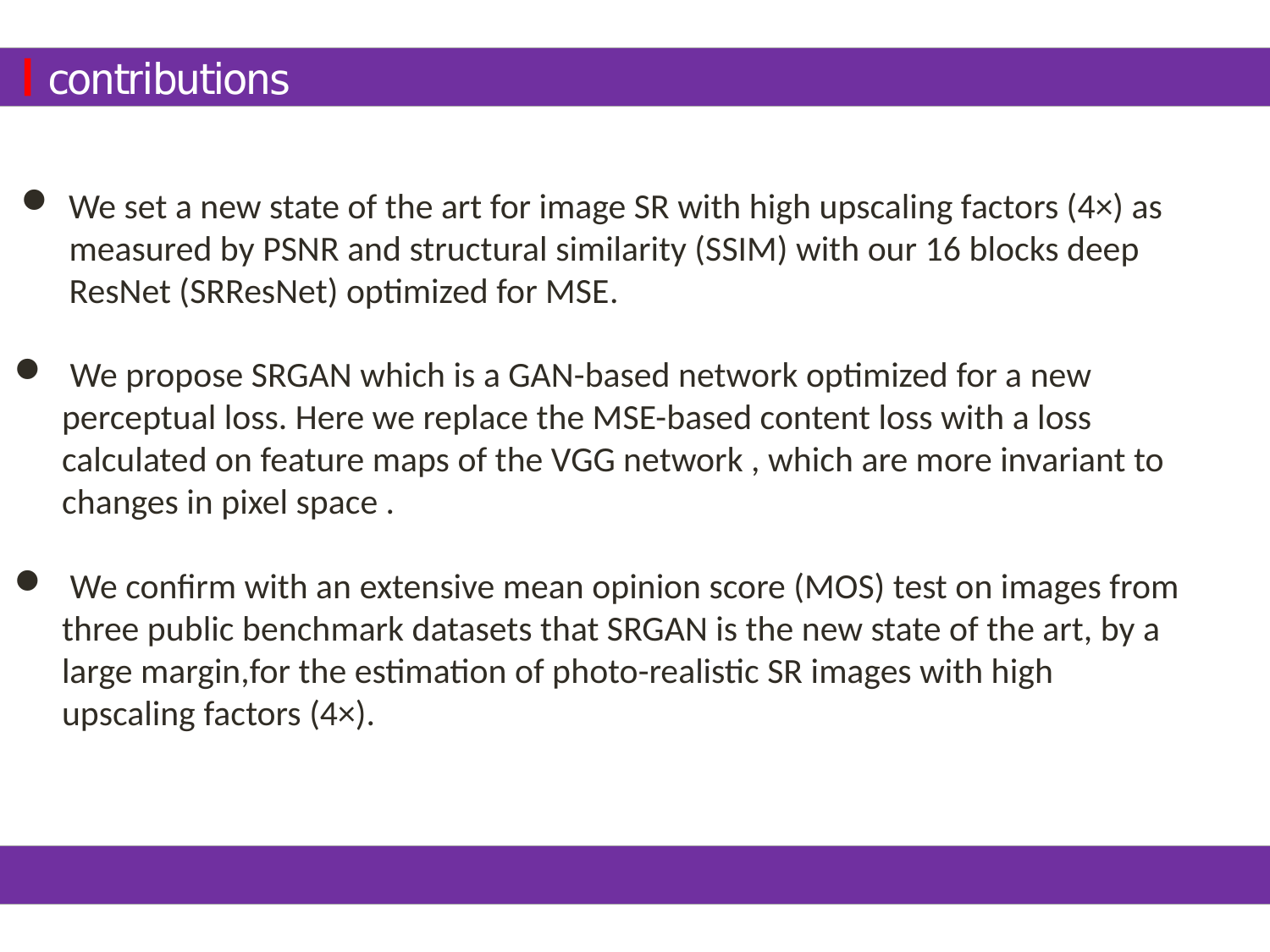

contributions

We set a new state of the art for image SR with high upscaling factors (4×) as
      measured by PSNR and structural similarity (SSIM) with our 16 blocks deep
      ResNet (SRResNet) optimized for MSE.

 We propose SRGAN which is a GAN-based network optimized for a new   perceptual loss. Here we replace the MSE-based content loss with a loss calculated on feature maps of the VGG network , which are more invariant to changes in pixel space .

 We confirm with an extensive mean opinion score (MOS) test on images from three public benchmark datasets that SRGAN is the new state of the art, by a large margin,for the estimation of photo-realistic SR images with high upscaling factors (4×).